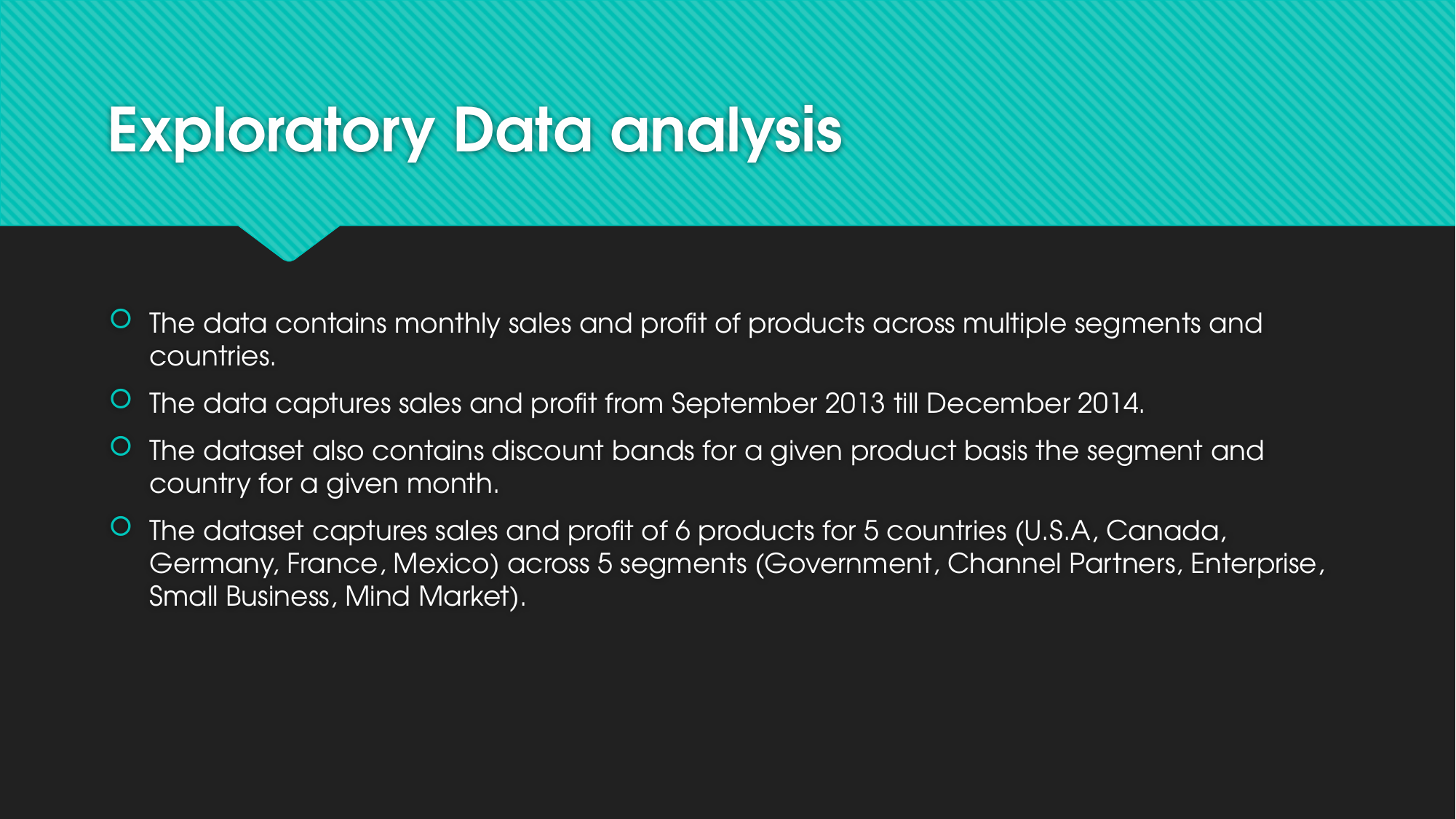

# Exploratory Data analysis
The data contains monthly sales and profit of products across multiple segments and countries.
The data captures sales and profit from September 2013 till December 2014.
The dataset also contains discount bands for a given product basis the segment and country for a given month.
The dataset captures sales and profit of 6 products for 5 countries (U.S.A, Canada, Germany, France, Mexico) across 5 segments (Government, Channel Partners, Enterprise, Small Business, Mind Market).